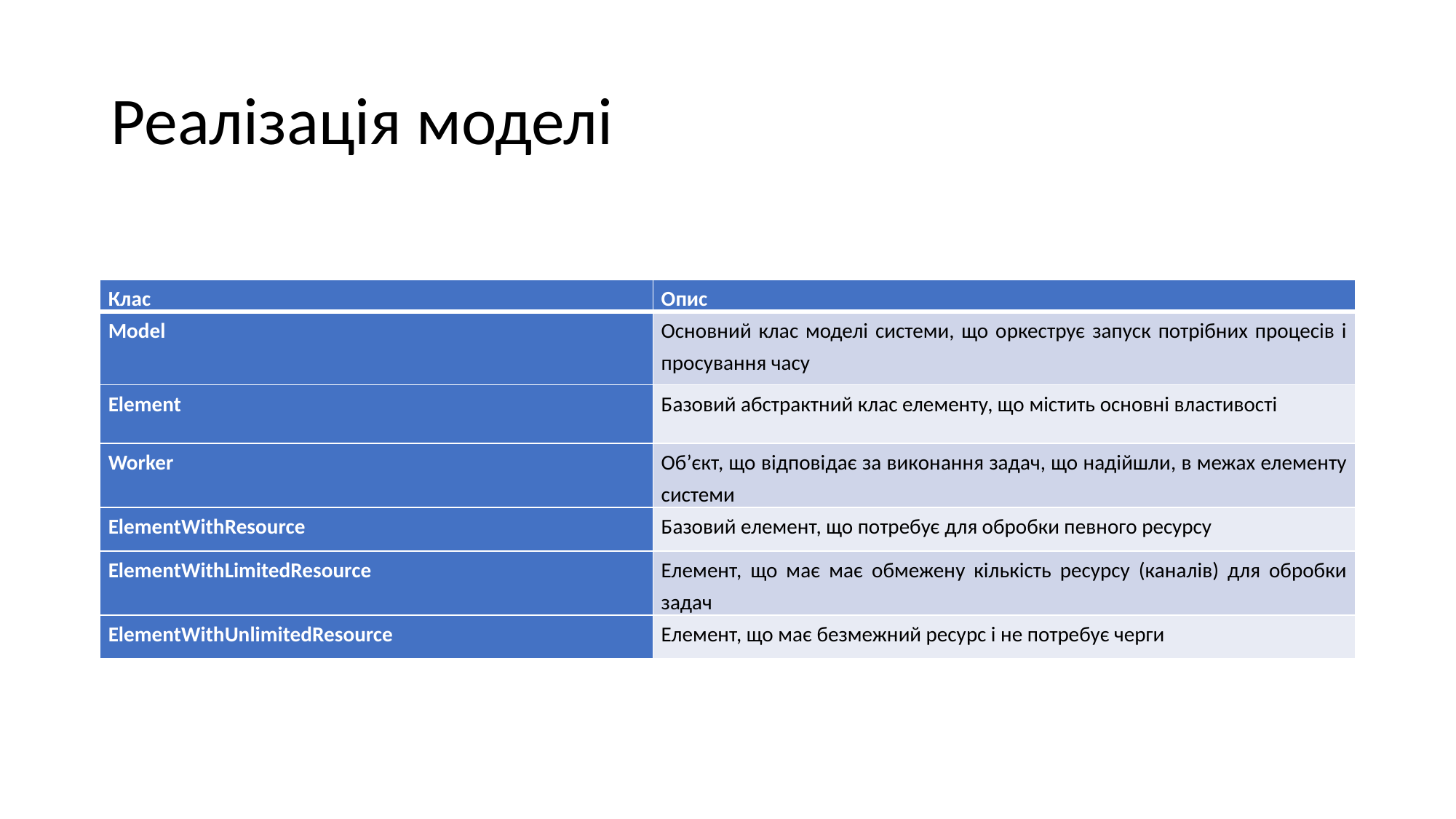

# Реалізація моделі
| Клас | Опис |
| --- | --- |
| Model | Основний клас моделі системи, що оркеструє запуск потрібних процесів і просування часу |
| Element | Базовий абстрактний клас елементу, що містить основні властивості |
| Worker | Об’єкт, що відповідає за виконання задач, що надійшли, в межах елементу системи |
| ElementWithResource | Базовий елемент, що потребує для обробки певного ресурсу |
| ElementWithLimitedResource | Елемент, що має має обмежену кількість ресурсу (каналів) для обробки задач |
| ElementWithUnlimitedResource | Елемент, що має безмежний ресурс і не потребує черги |